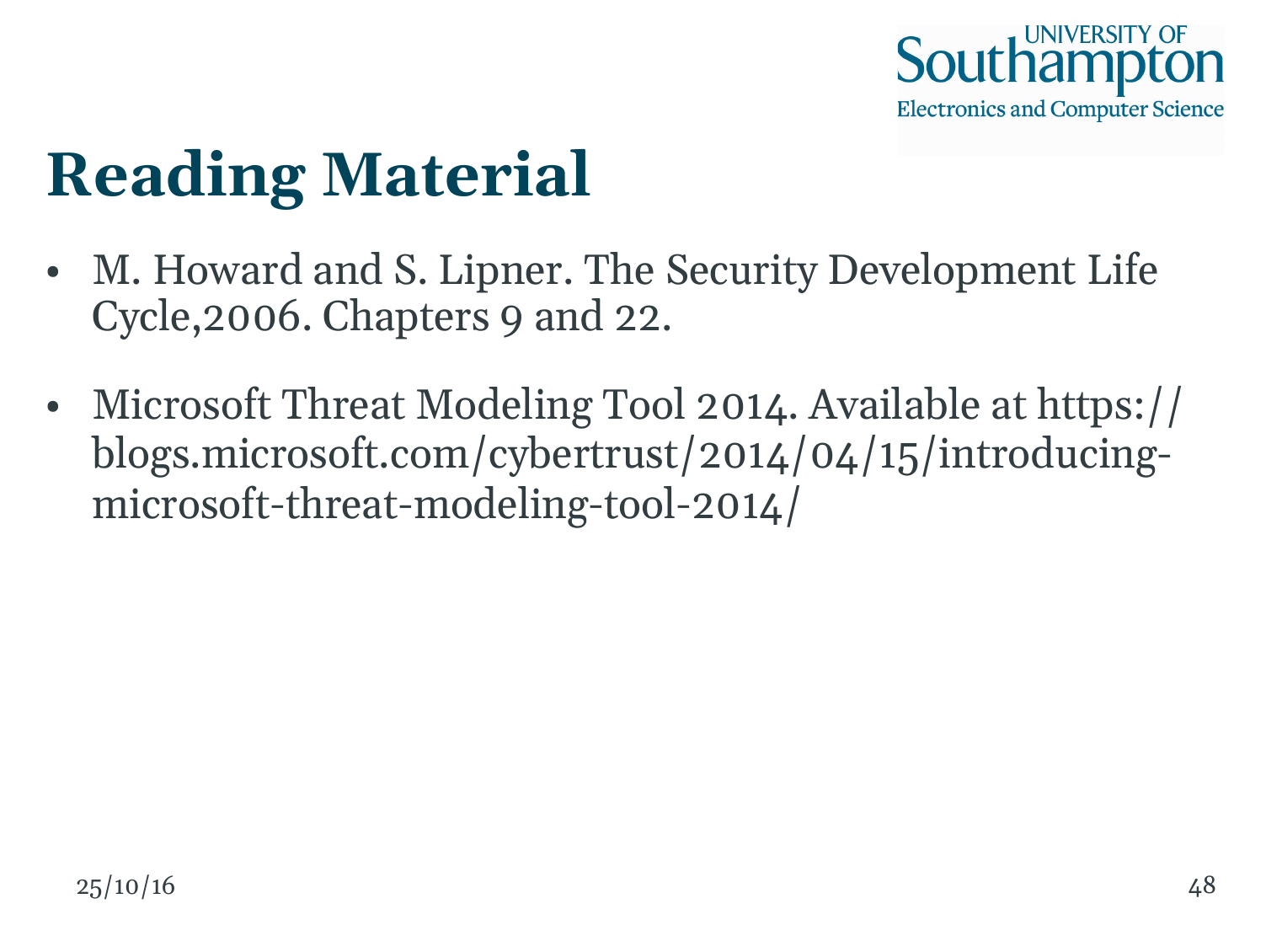

Reading Material
•
M. Howard and S. Lipner. The Security Development Life
Cycle,2006. Chapters 9 and 22.
•
Microsoft Threat Modeling Tool 2014. Available at https://
blogs.microsoft.com/cybertrust/2014/04/15/introducing-
microsoft-threat-modeling-tool-2014/
48
25/10/16